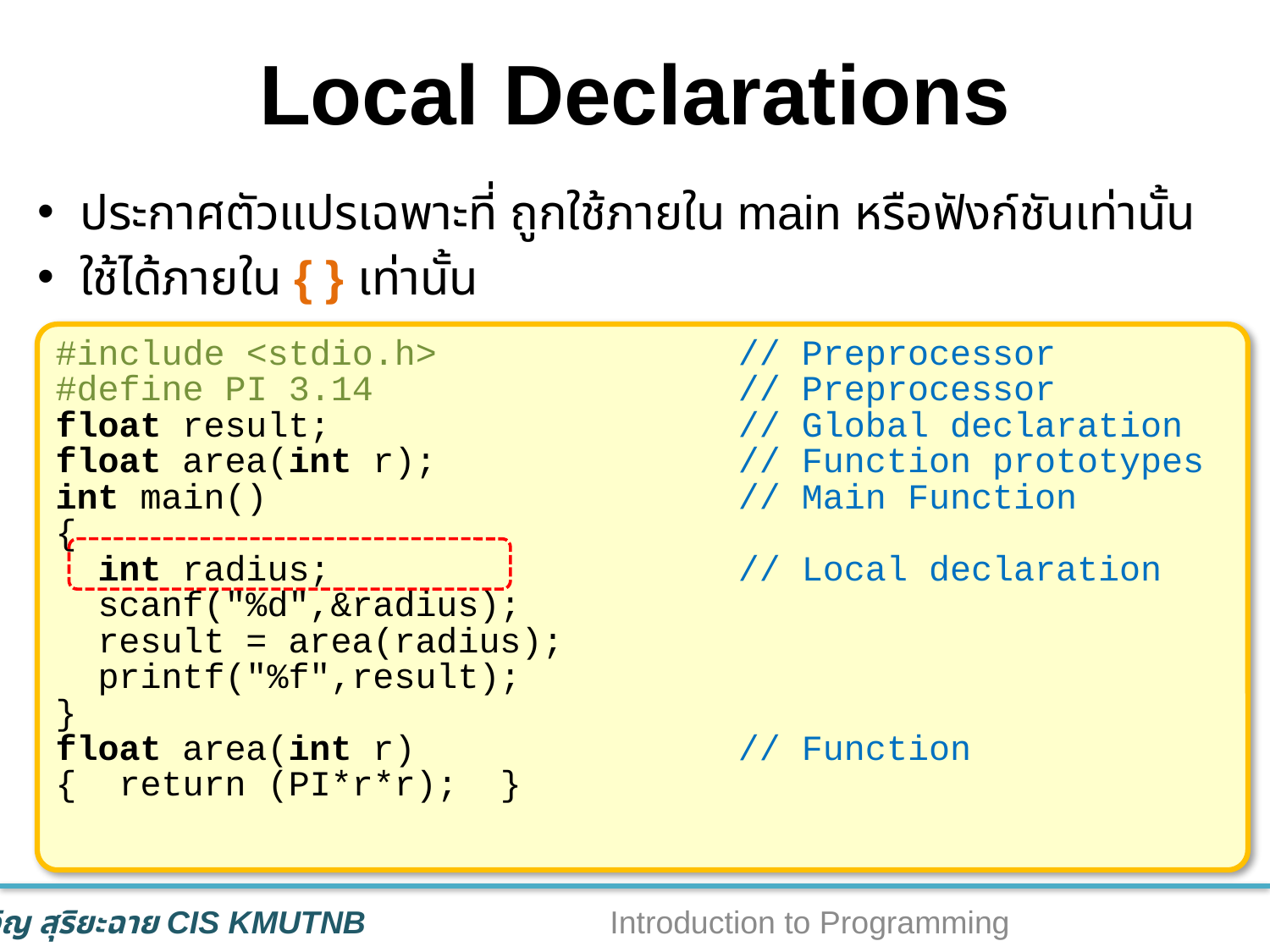

# Local Declarations
ประกาศตัวแปรเฉพาะที่ ถูกใช้ภายใน main หรือฟังก์ชันเท่านั้น
ใช้ได้ภายใน { } เท่านั้น
#include <stdio.h>    		// Preprocessor
#define PI 3.14		  	// Preprocessor
float result;         		// Global declaration
float area(int r);    		// Function prototypes
int main()            		// Main Function
{
  int radius;         		// Local declaration
  scanf("%d",&radius);
  result = area(radius);
  printf("%f",result);
}
float area(int r)     		// Function
{  return (PI*r*r);  }

30
Introduction to Programming